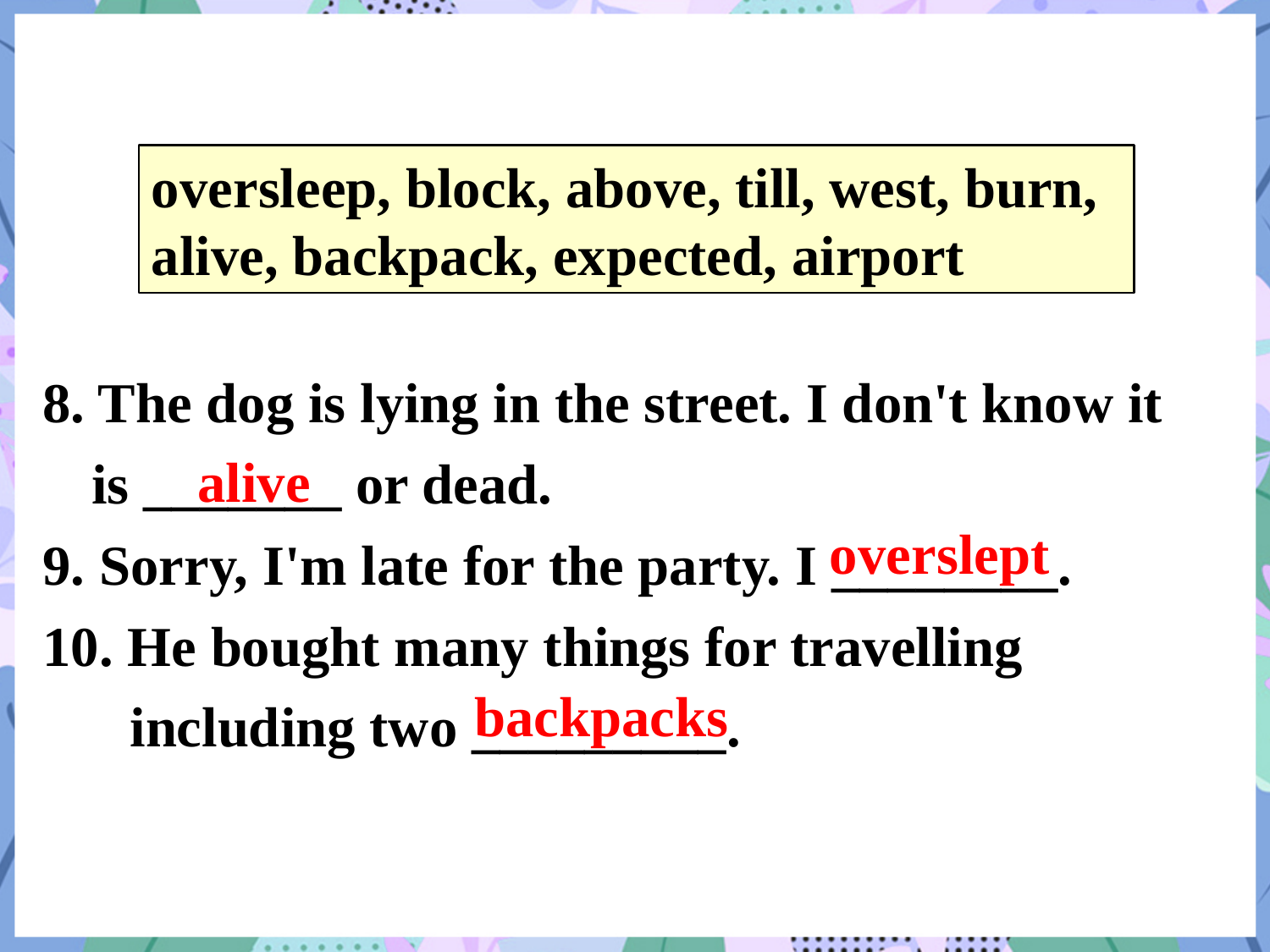

oversleep, block, above, till, west, burn, alive, backpack, expected, airport
8. The dog is lying in the street. I don't know it is _______ or dead.
9. Sorry, I'm late for the party. I ________.
10. He bought many things for travelling including two _________.
alive
overslept
backpacks